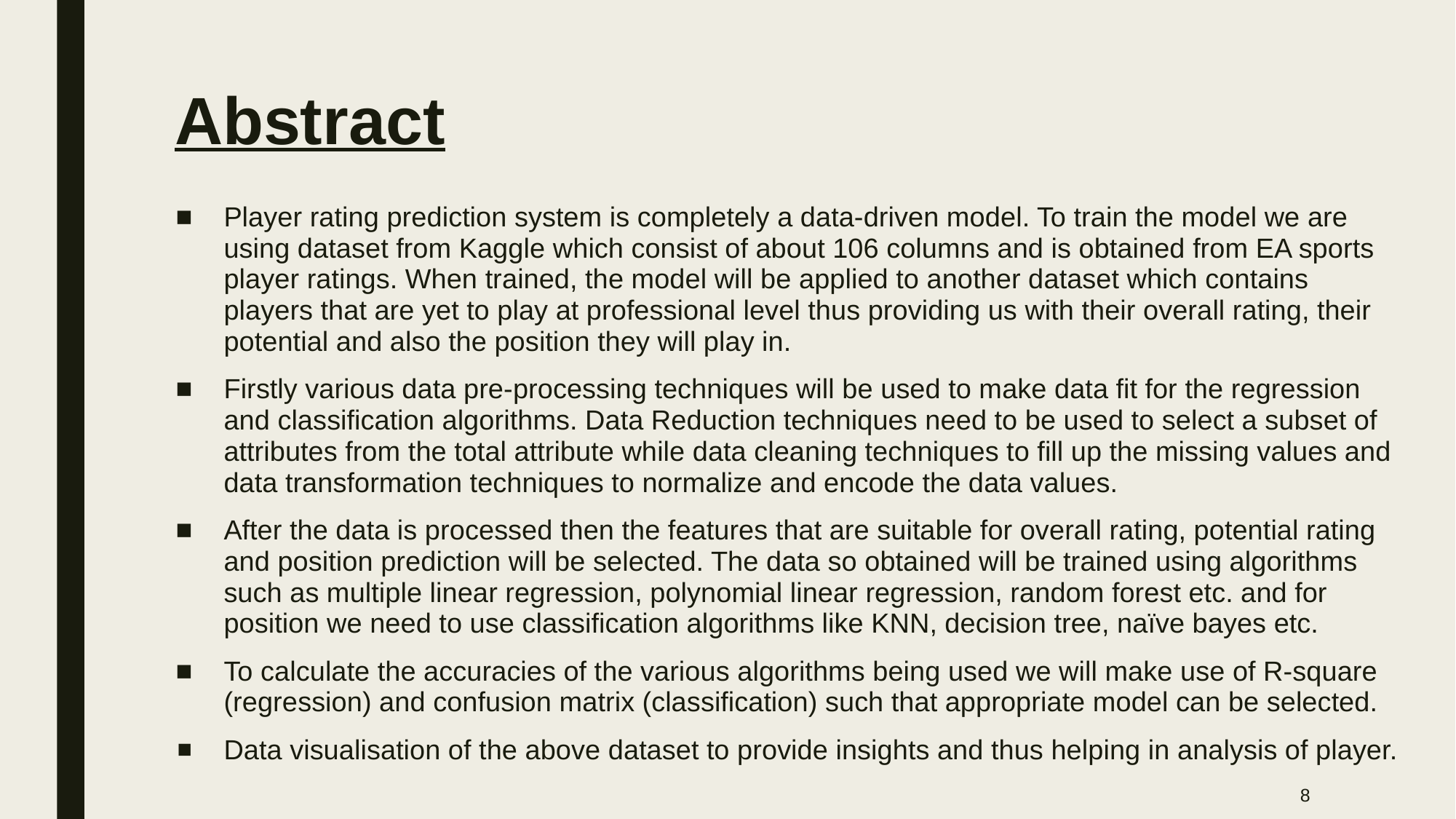

# Abstract
Player rating prediction system is completely a data-driven model. To train the model we are using dataset from Kaggle which consist of about 106 columns and is obtained from EA sports player ratings. When trained, the model will be applied to another dataset which contains players that are yet to play at professional level thus providing us with their overall rating, their potential and also the position they will play in.
Firstly various data pre-processing techniques will be used to make data fit for the regression and classification algorithms. Data Reduction techniques need to be used to select a subset of attributes from the total attribute while data cleaning techniques to fill up the missing values and data transformation techniques to normalize and encode the data values.
After the data is processed then the features that are suitable for overall rating, potential rating and position prediction will be selected. The data so obtained will be trained using algorithms such as multiple linear regression, polynomial linear regression, random forest etc. and for position we need to use classification algorithms like KNN, decision tree, naïve bayes etc.
To calculate the accuracies of the various algorithms being used we will make use of R-square (regression) and confusion matrix (classification) such that appropriate model can be selected.
Data visualisation of the above dataset to provide insights and thus helping in analysis of player.

8